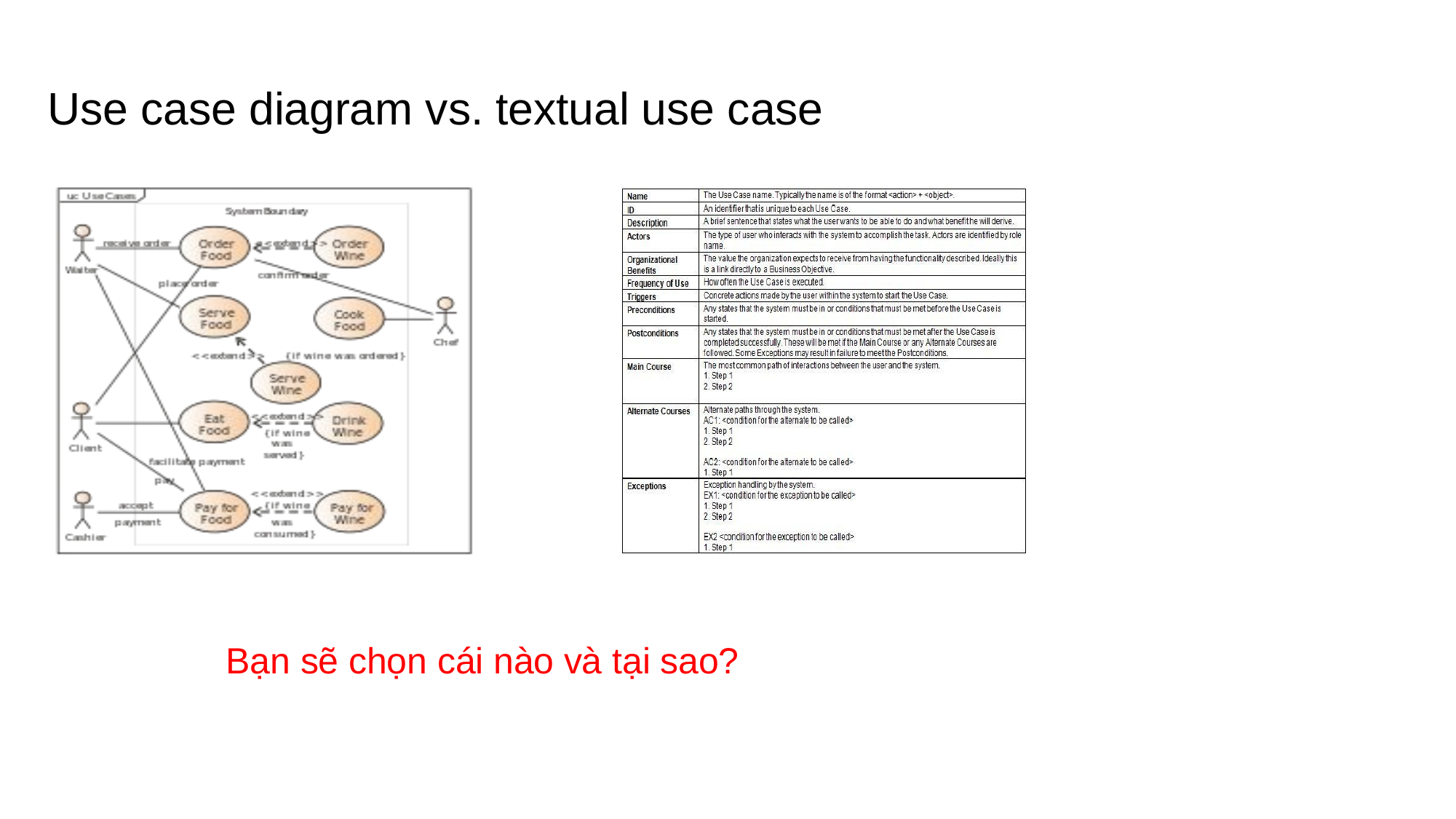

# Use case diagram vs. textual use case

Bạn sẽ chọn cái nào và tại sao?